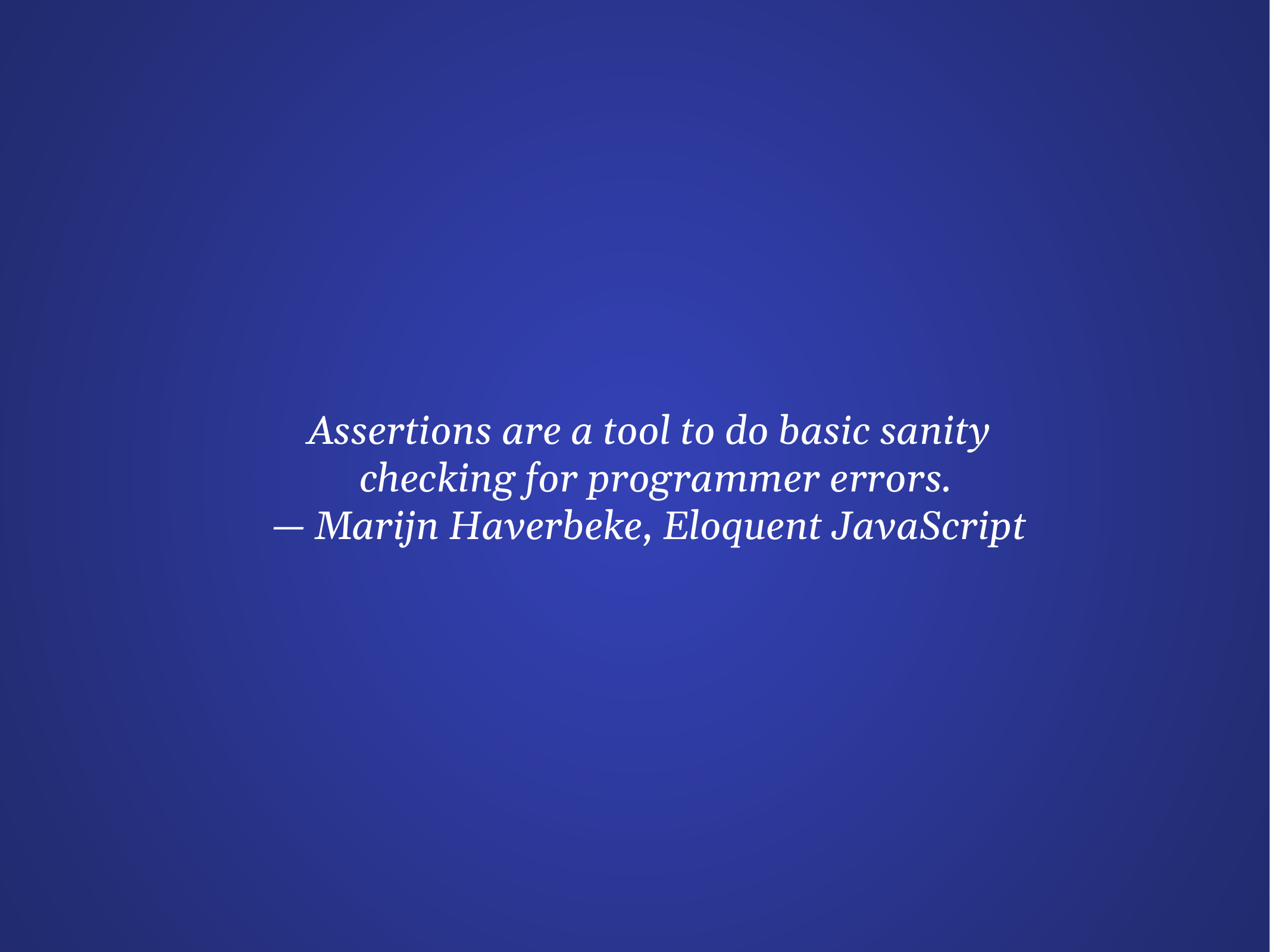

Assertions are a tool to do basic sanity
checking for programmer errors.
— Marijn Haverbeke, Eloquent JavaScript